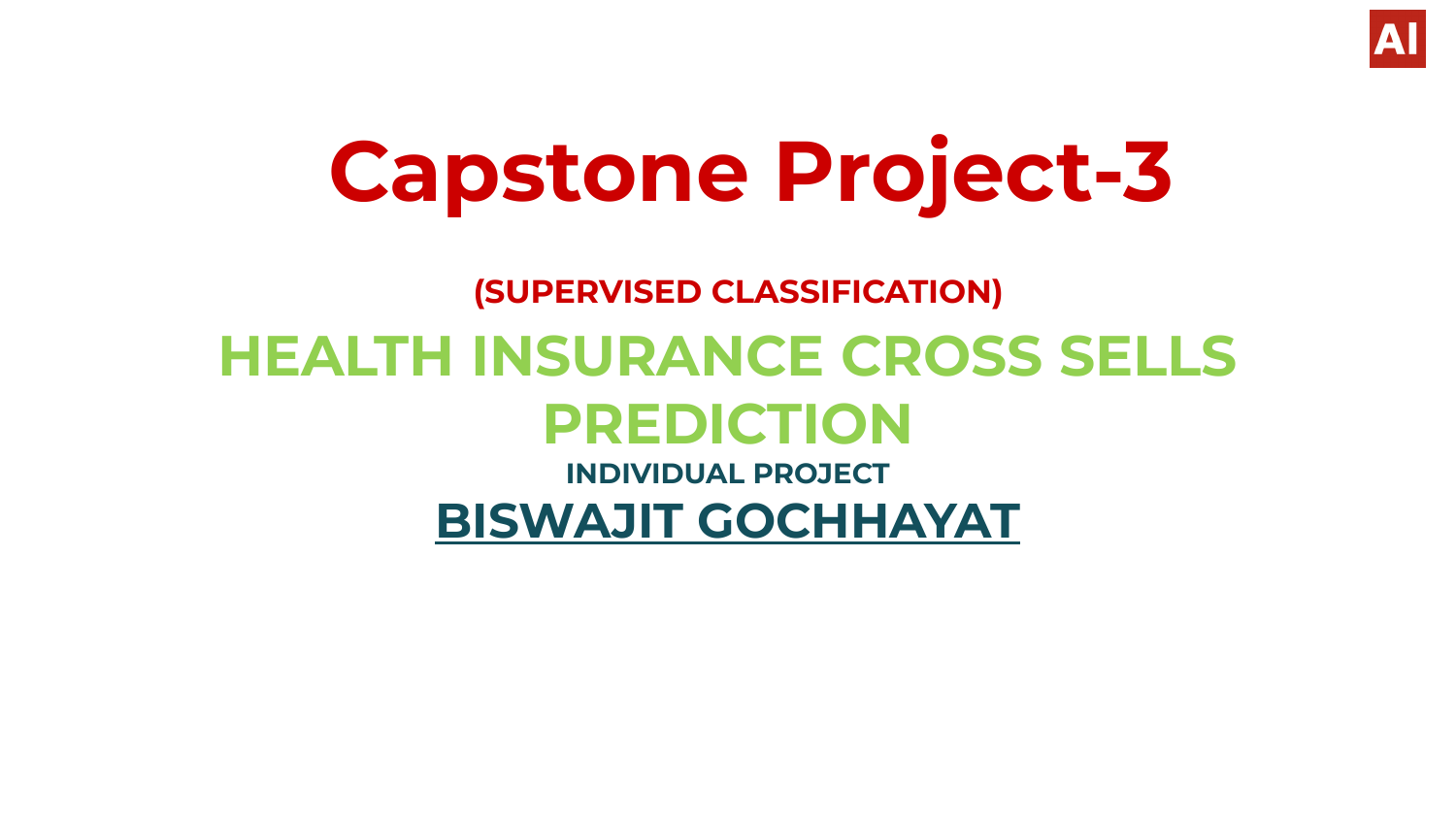

# Capstone Project-3 (SUPERVISED CLASSIFICATION)
HEALTH INSURANCE CROSS SELLS PREDICTION
INDIVIDUAL PROJECT
BISWAJIT GOCHHAYAT